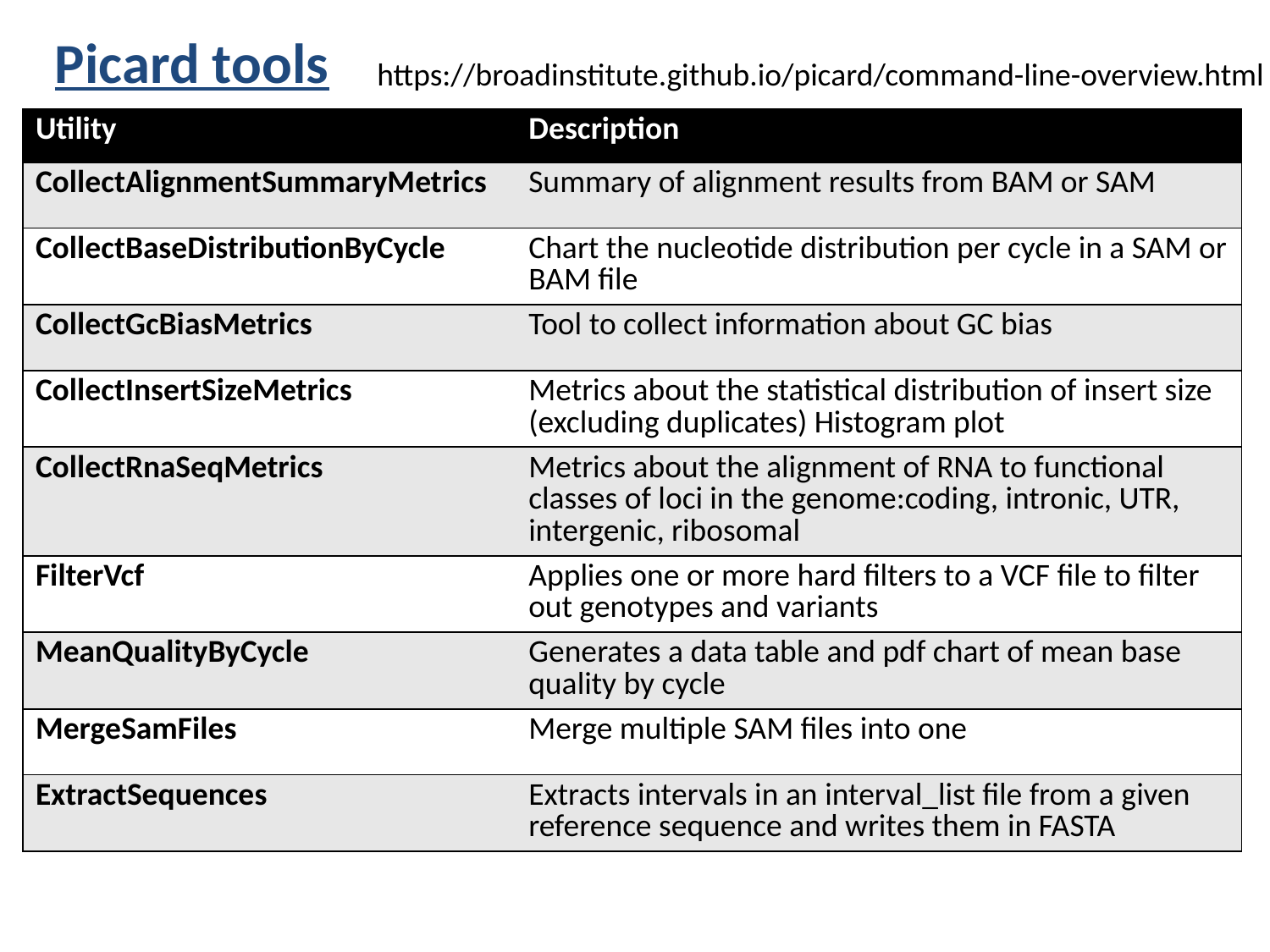

# Picard tools
https://broadinstitute.github.io/picard/command-line-overview.html
| Utility | Description |
| --- | --- |
| CollectAlignmentSummaryMetrics | Summary of alignment results from BAM or SAM |
| CollectBaseDistributionByCycle | Chart the nucleotide distribution per cycle in a SAM or BAM file |
| CollectGcBiasMetrics | Tool to collect information about GC bias |
| CollectInsertSizeMetrics | Metrics about the statistical distribution of insert size (excluding duplicates) Histogram plot |
| CollectRnaSeqMetrics | Metrics about the alignment of RNA to functional classes of loci in the genome:coding, intronic, UTR, intergenic, ribosomal |
| FilterVcf | Applies one or more hard filters to a VCF file to filter out genotypes and variants |
| MeanQualityByCycle | Generates a data table and pdf chart of mean base quality by cycle |
| MergeSamFiles | Merge multiple SAM files into one |
| ExtractSequences | Extracts intervals in an interval\_list file from a given reference sequence and writes them in FASTA |